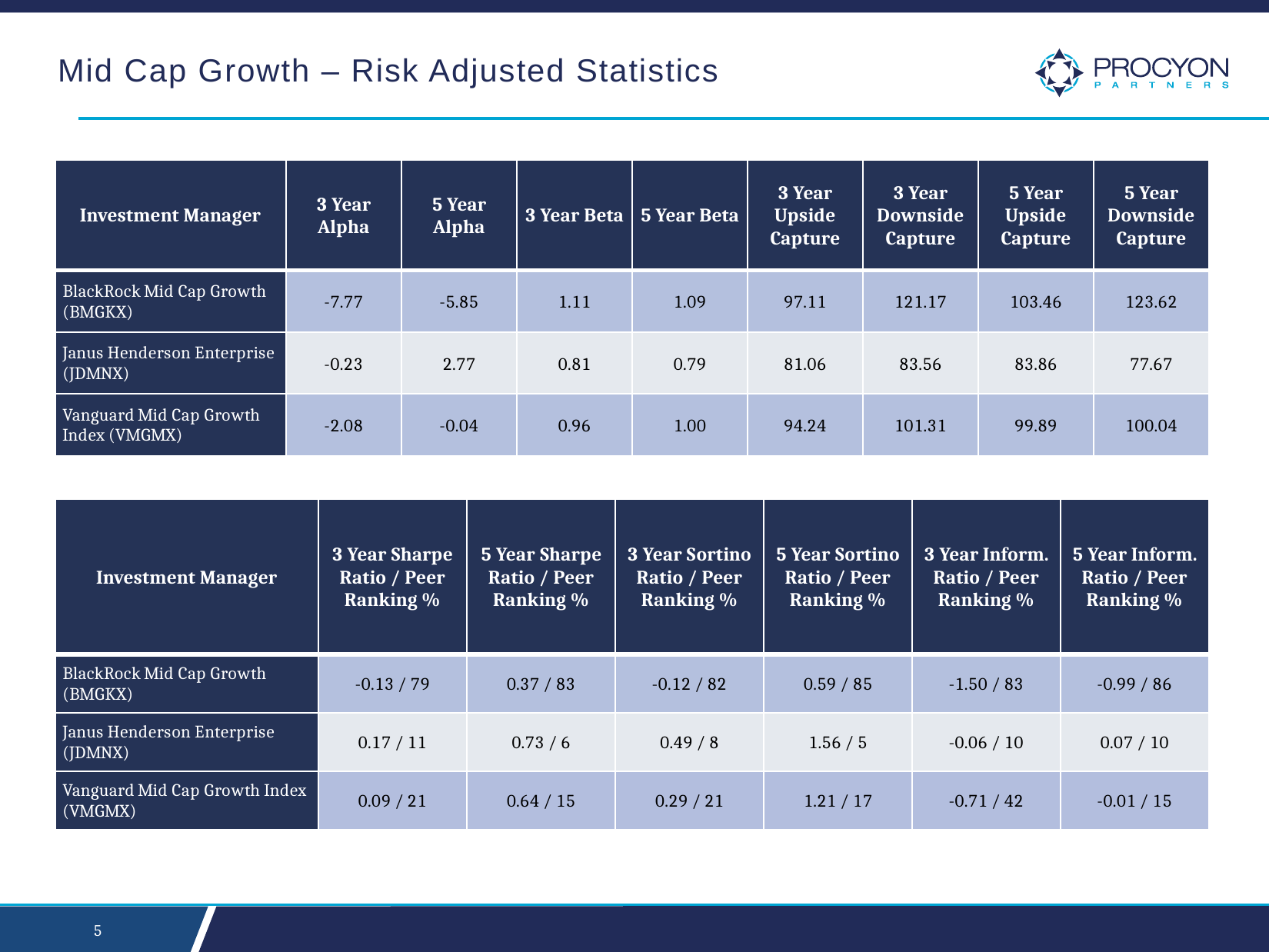

# Mid Cap Growth – Risk Adjusted Statistics
| Investment Manager | 3 Year Alpha | 5 Year Alpha | 3 Year Beta | 5 Year Beta | 3 Year Upside Capture | 3 Year Downside Capture | 5 Year Upside Capture | 5 Year Downside Capture |
| --- | --- | --- | --- | --- | --- | --- | --- | --- |
| BlackRock Mid Cap Growth (BMGKX) | -7.77 | -5.85 | 1.11 | 1.09 | 97.11 | 121.17 | 103.46 | 123.62 |
| Janus Henderson Enterprise (JDMNX) | -0.23 | 2.77 | 0.81 | 0.79 | 81.06 | 83.56 | 83.86 | 77.67 |
| Vanguard Mid Cap Growth Index (VMGMX) | -2.08 | -0.04 | 0.96 | 1.00 | 94.24 | 101.31 | 99.89 | 100.04 |
| Investment Manager | 3 Year Sharpe Ratio / Peer Ranking % | 5 Year Sharpe Ratio / Peer Ranking % | 3 Year Sortino Ratio / Peer Ranking % | 5 Year Sortino Ratio / Peer Ranking % | 3 Year Inform. Ratio / Peer Ranking % | 5 Year Inform. Ratio / Peer Ranking % |
| --- | --- | --- | --- | --- | --- | --- |
| BlackRock Mid Cap Growth (BMGKX) | -0.13 / 79 | 0.37 / 83 | -0.12 / 82 | 0.59 / 85 | -1.50 / 83 | -0.99 / 86 |
| Janus Henderson Enterprise (JDMNX) | 0.17 / 11 | 0.73 / 6 | 0.49 / 8 | 1.56 / 5 | -0.06 / 10 | 0.07 / 10 |
| Vanguard Mid Cap Growth Index (VMGMX) | 0.09 / 21 | 0.64 / 15 | 0.29 / 21 | 1.21 / 17 | -0.71 / 42 | -0.01 / 15 |

5